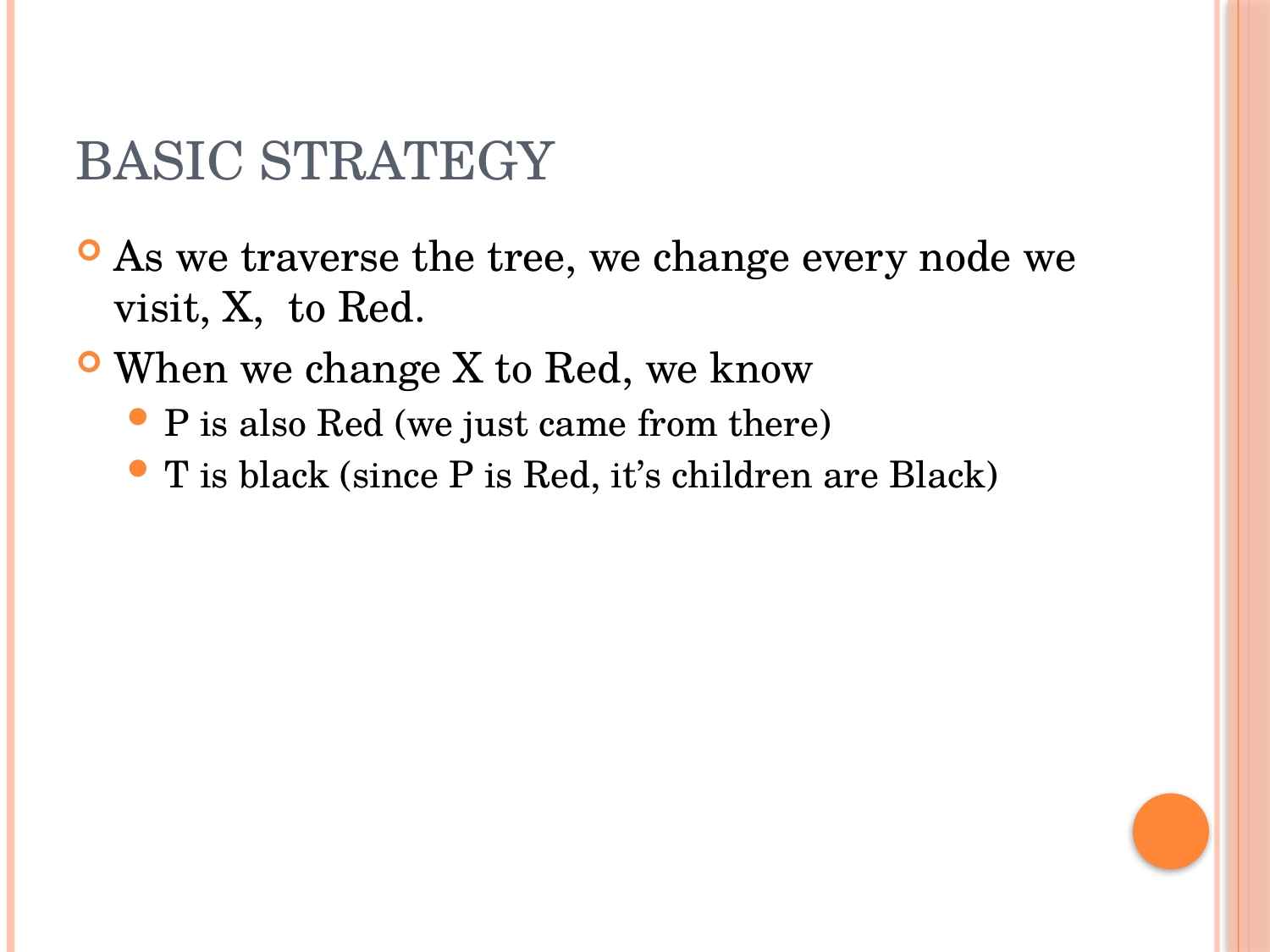

# Basic Strategy
As we traverse the tree, we change every node we visit, X,  to Red.
When we change X to Red, we know
P is also Red (we just came from there)
T is black (since P is Red, it’s children are Black)